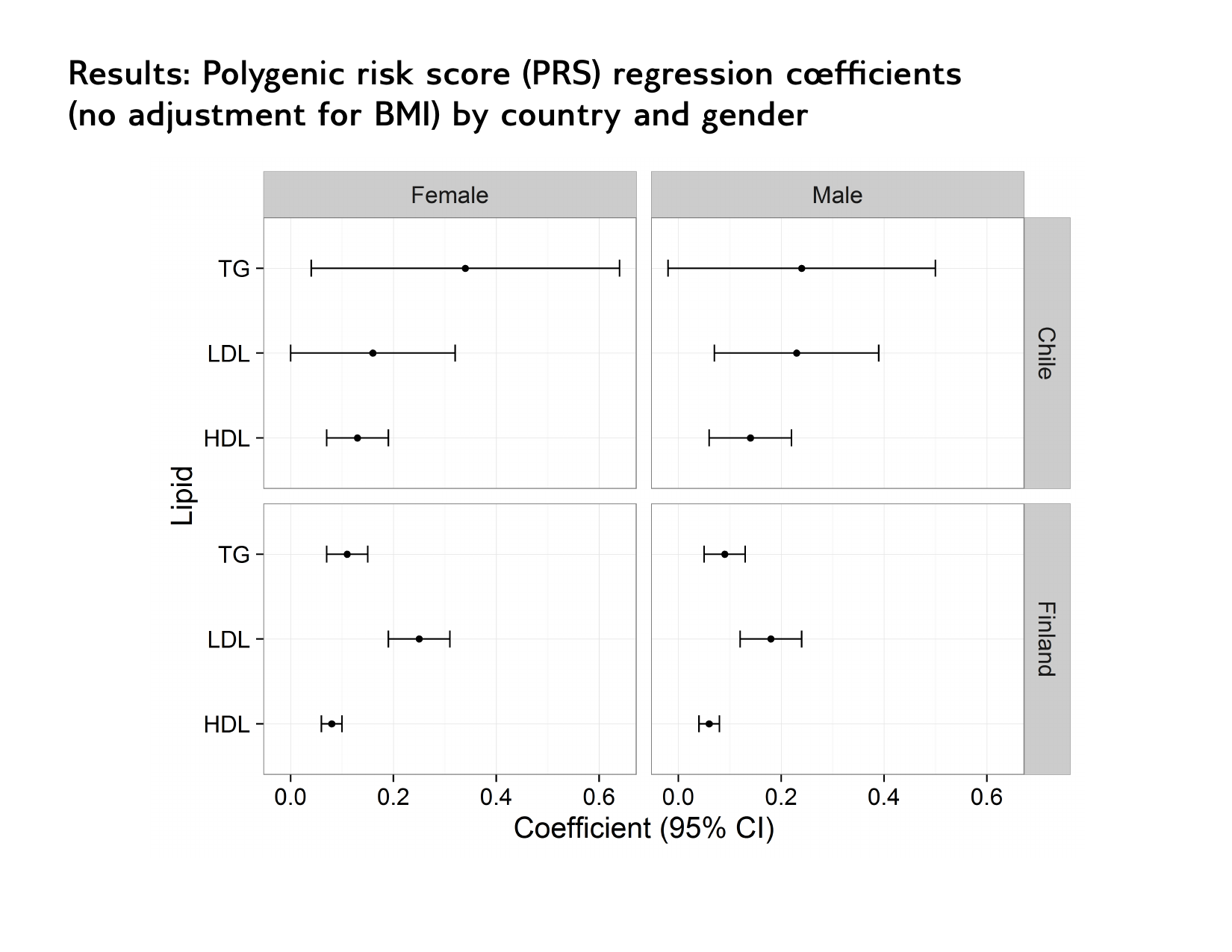

# Results: Polygenic risk score (PRS) regression coefficients  (no adjustment for BMI) by country and gender